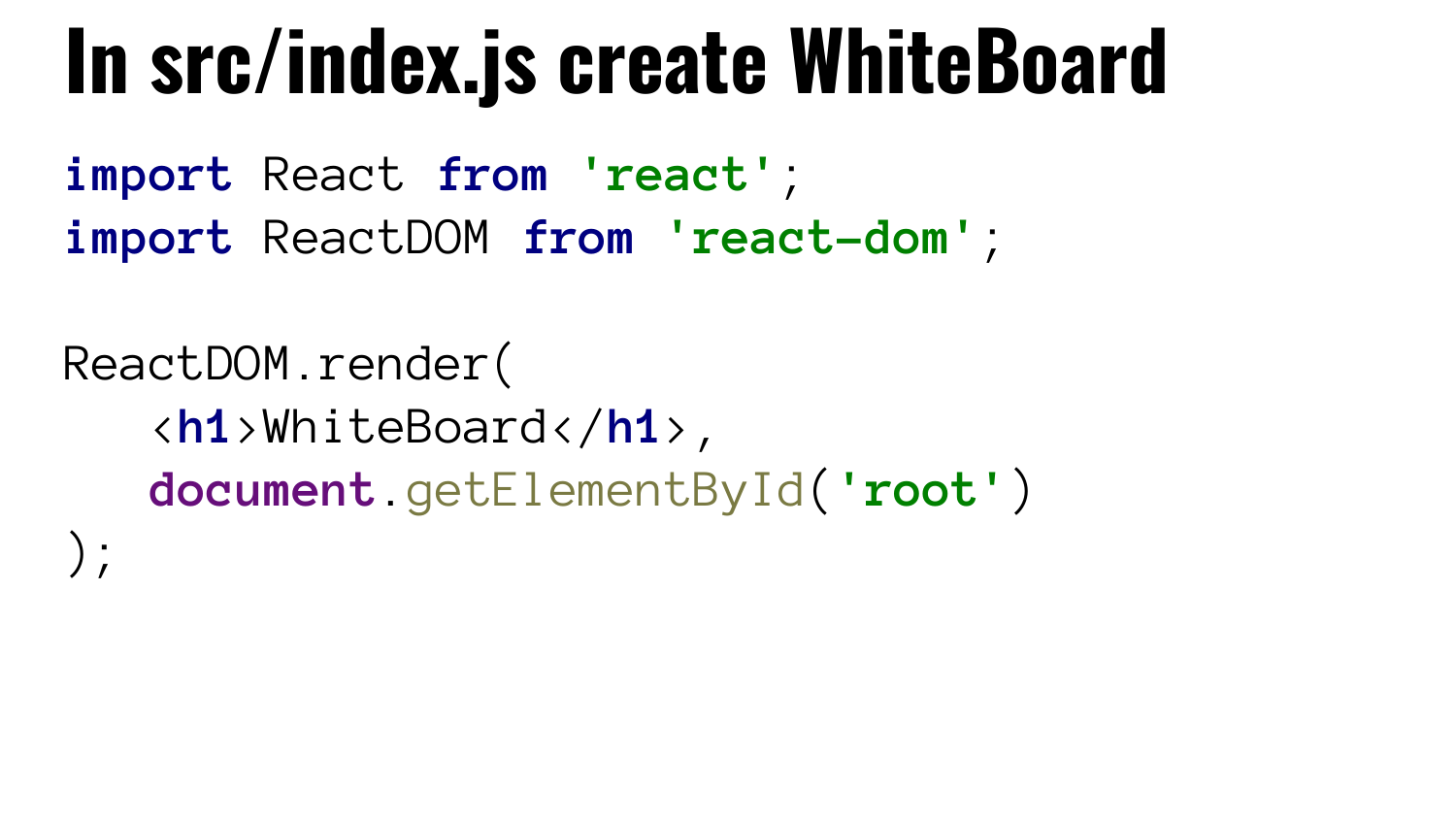

# In src/index.js create WhiteBoard
import React from 'react';
import ReactDOM from 'react-dom';

ReactDOM.render(
   <h1>WhiteBoard</h1>,
   document.getElementById('root')
);